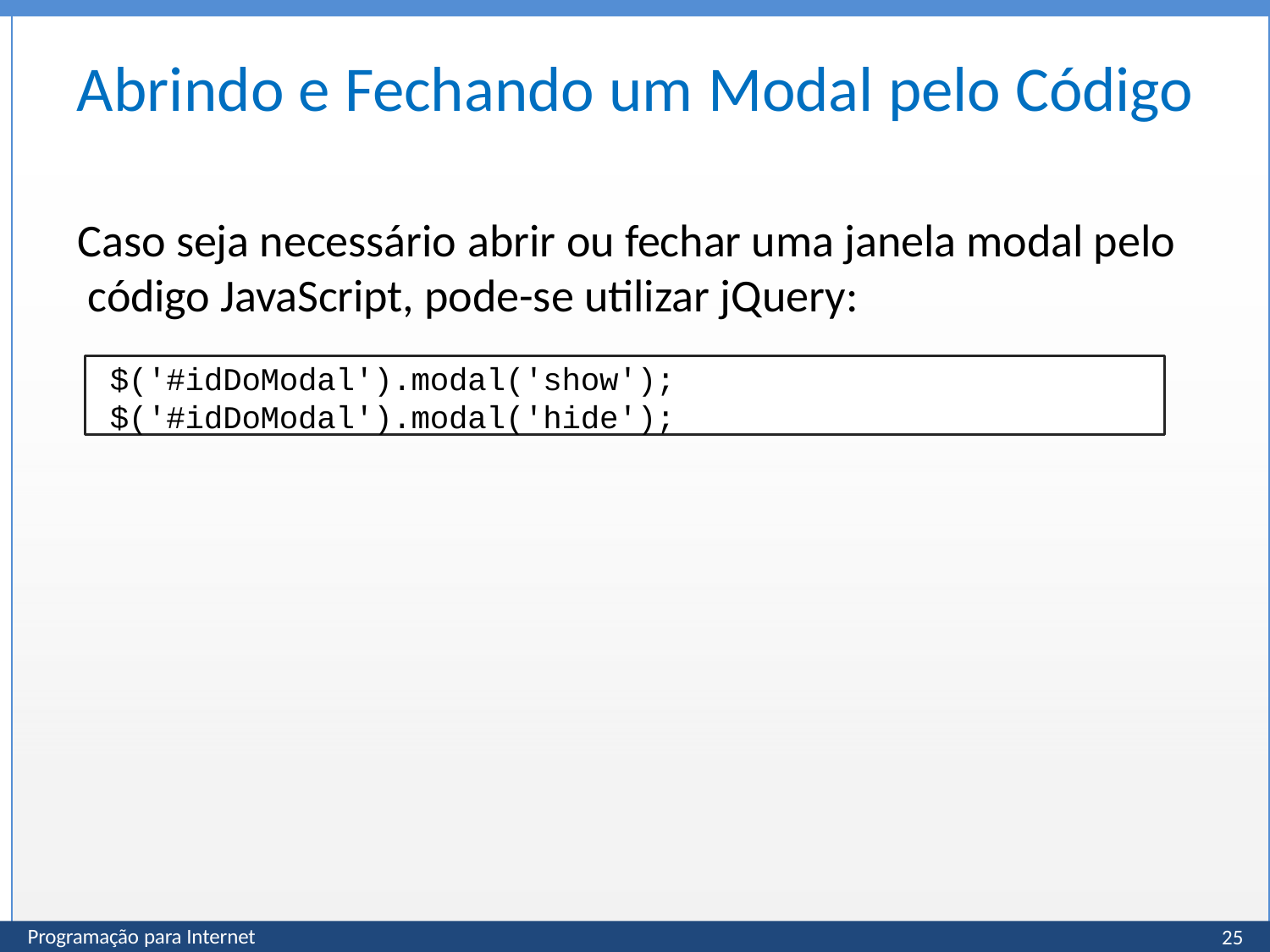

# Abrindo e Fechando um Modal pelo Código
Caso seja necessário abrir ou fechar uma janela modal pelo  código JavaScript, pode-se utilizar jQuery:
$('#idDoModal').modal('show');
$('#idDoModal').modal('hide');
25
Programação para Internet